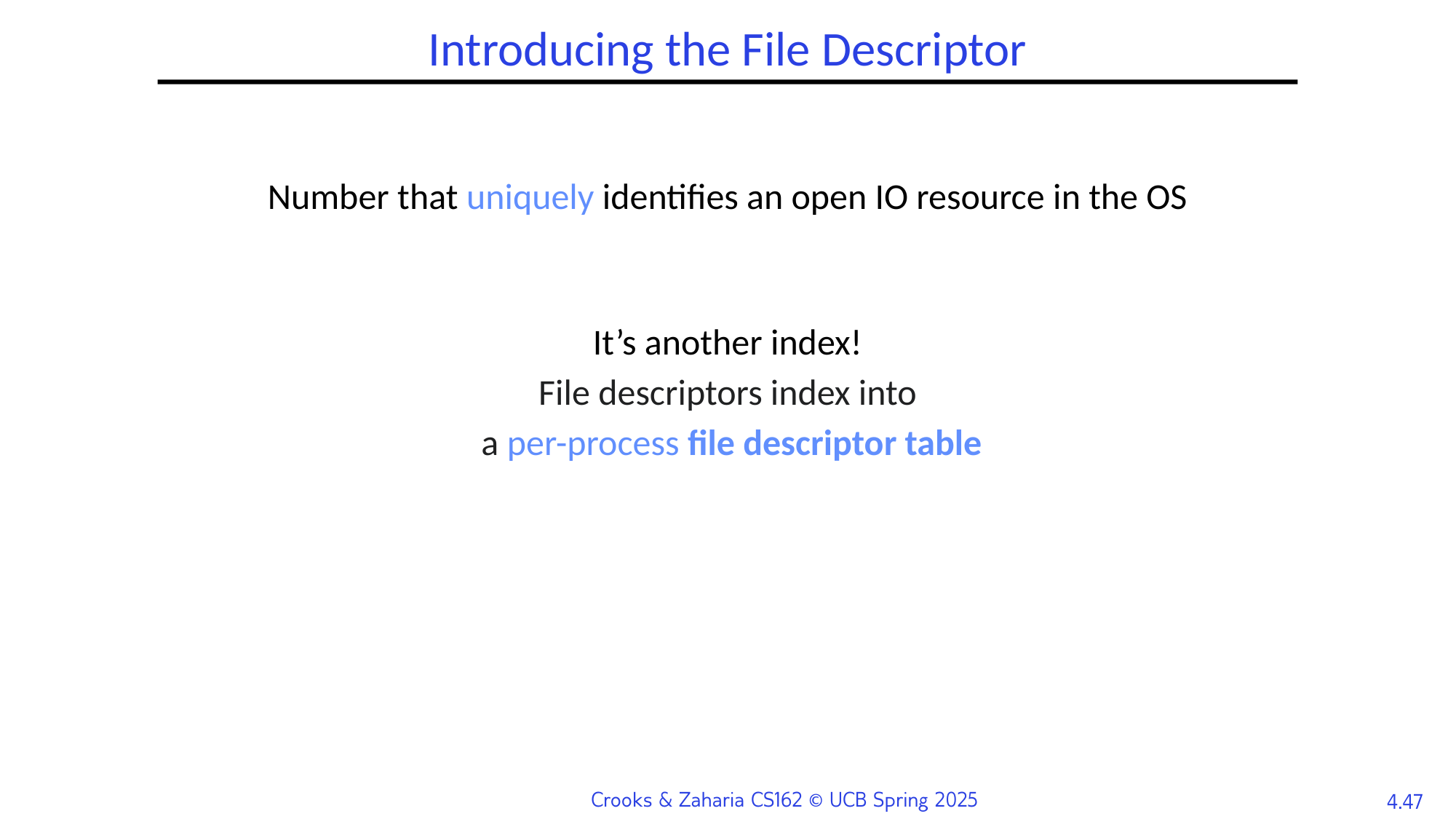

# Introducing the File Descriptor
Number that uniquely identifies an open IO resource in the OS
It’s another index!
File descriptors index into
 a per-process file descriptor table